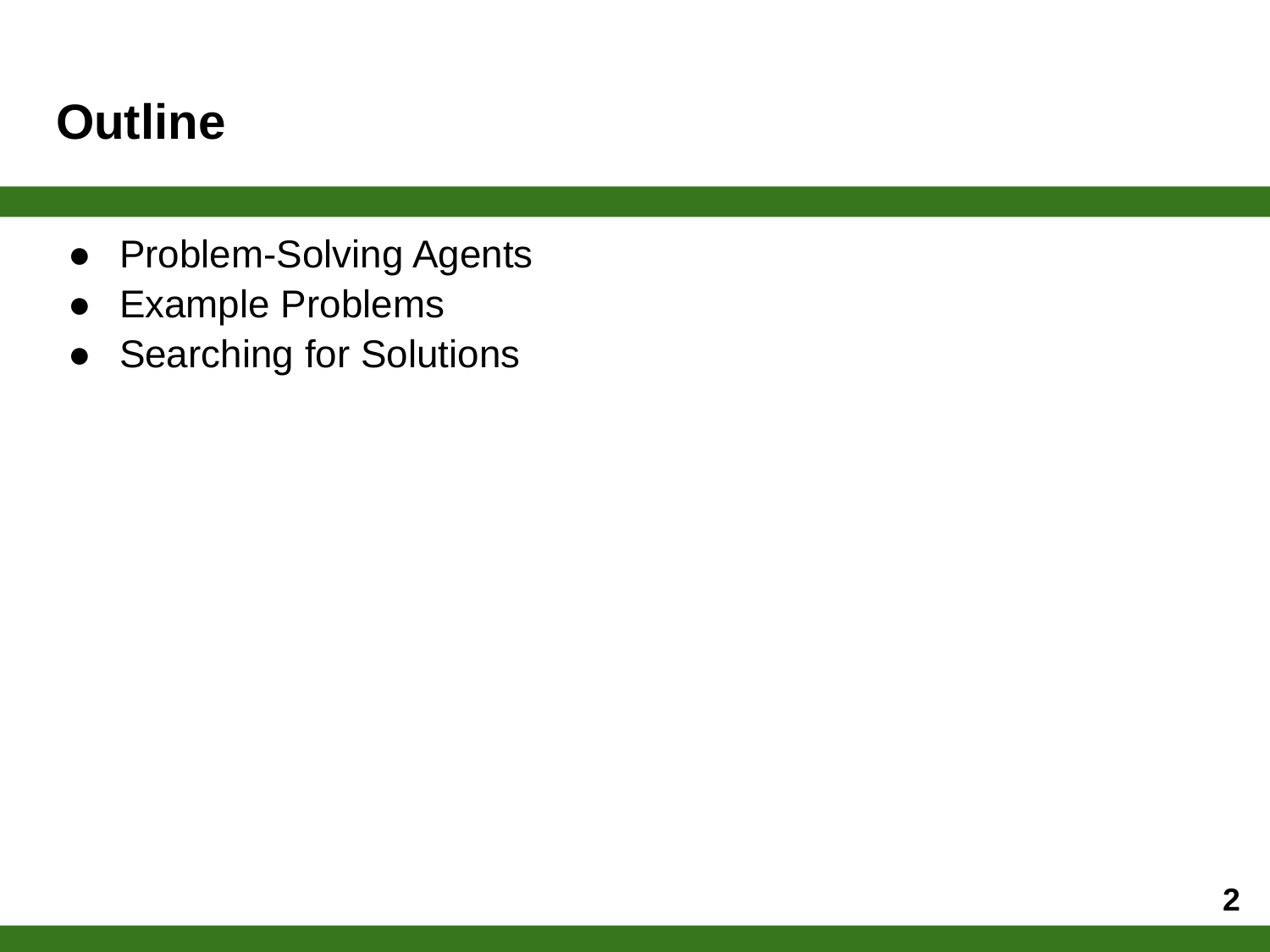

# Outline
Problem-Solving Agents
Example Problems
Searching for Solutions
2